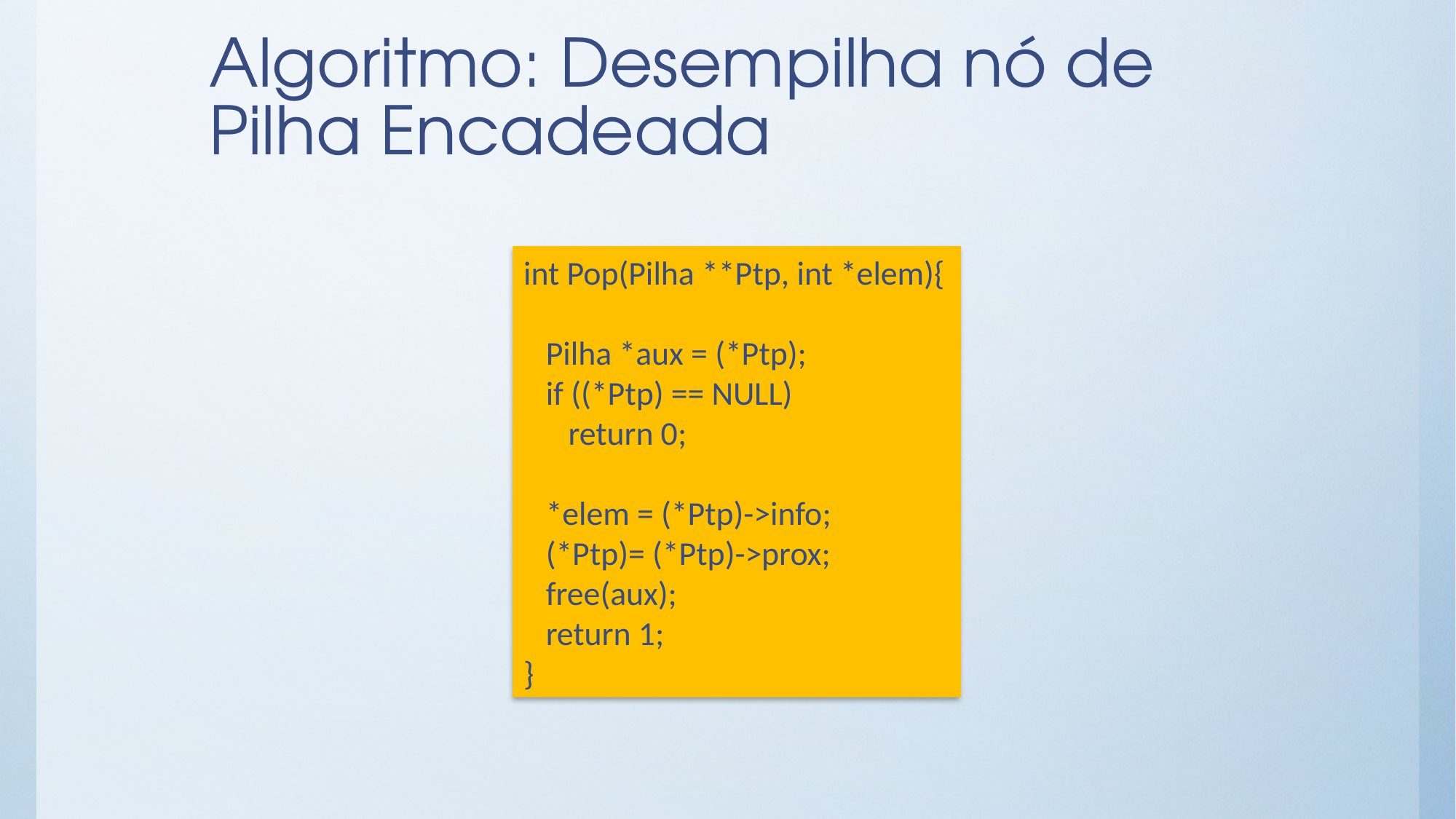

# Algoritmo: Desempilha nó de Pilha Encadeada
int Pop(Pilha **Ptp, int *elem){

   Pilha *aux = (*Ptp);
   if ((*Ptp) == NULL)
      return 0;

   *elem = (*Ptp)->info;
   (*Ptp)= (*Ptp)->prox;
   free(aux);
   return 1;
}